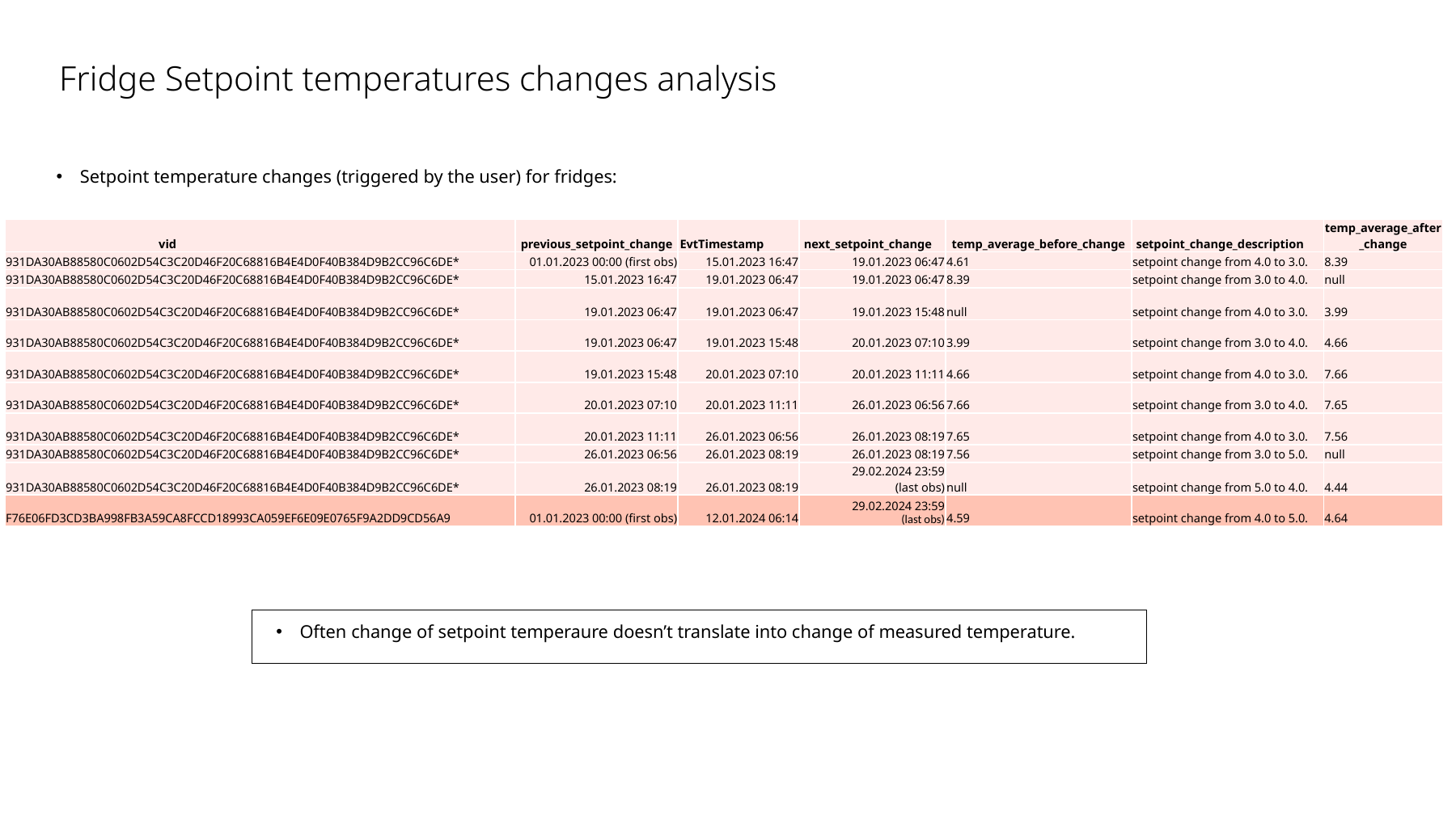

# Fridge Setpoint temperatures changes analysis
Setpoint temperature changes (triggered by the user) for fridges:

| vid | previous\_setpoint\_change | EvtTimestamp | next\_setpoint\_change | temp\_average\_before\_change | setpoint\_change\_description | temp\_average\_after\_change |
| --- | --- | --- | --- | --- | --- | --- |
| 931DA30AB88580C0602D54C3C20D46F20C68816B4E4D0F40B384D9B2CC96C6DE\* | 01.01.2023 00:00 (first obs) | 15.01.2023 16:47 | 19.01.2023 06:47 | 4.61 | setpoint change from 4.0 to 3.0. | 8.39 |
| 931DA30AB88580C0602D54C3C20D46F20C68816B4E4D0F40B384D9B2CC96C6DE\* | 15.01.2023 16:47 | 19.01.2023 06:47 | 19.01.2023 06:47 | 8.39 | setpoint change from 3.0 to 4.0. | null |
| 931DA30AB88580C0602D54C3C20D46F20C68816B4E4D0F40B384D9B2CC96C6DE\* | 19.01.2023 06:47 | 19.01.2023 06:47 | 19.01.2023 15:48 | null | setpoint change from 4.0 to 3.0. | 3.99 |
| 931DA30AB88580C0602D54C3C20D46F20C68816B4E4D0F40B384D9B2CC96C6DE\* | 19.01.2023 06:47 | 19.01.2023 15:48 | 20.01.2023 07:10 | 3.99 | setpoint change from 3.0 to 4.0. | 4.66 |
| 931DA30AB88580C0602D54C3C20D46F20C68816B4E4D0F40B384D9B2CC96C6DE\* | 19.01.2023 15:48 | 20.01.2023 07:10 | 20.01.2023 11:11 | 4.66 | setpoint change from 4.0 to 3.0. | 7.66 |
| 931DA30AB88580C0602D54C3C20D46F20C68816B4E4D0F40B384D9B2CC96C6DE\* | 20.01.2023 07:10 | 20.01.2023 11:11 | 26.01.2023 06:56 | 7.66 | setpoint change from 3.0 to 4.0. | 7.65 |
| 931DA30AB88580C0602D54C3C20D46F20C68816B4E4D0F40B384D9B2CC96C6DE\* | 20.01.2023 11:11 | 26.01.2023 06:56 | 26.01.2023 08:19 | 7.65 | setpoint change from 4.0 to 3.0. | 7.56 |
| 931DA30AB88580C0602D54C3C20D46F20C68816B4E4D0F40B384D9B2CC96C6DE\* | 26.01.2023 06:56 | 26.01.2023 08:19 | 26.01.2023 08:19 | 7.56 | setpoint change from 3.0 to 5.0. | null |
| 931DA30AB88580C0602D54C3C20D46F20C68816B4E4D0F40B384D9B2CC96C6DE\* | 26.01.2023 08:19 | 26.01.2023 08:19 | 29.02.2024 23:59 (last obs) | null | setpoint change from 5.0 to 4.0. | 4.44 |
| F76E06FD3CD3BA998FB3A59CA8FCCD18993CA059EF6E09E0765F9A2DD9CD56A9 | 01.01.2023 00:00 (first obs) | 12.01.2024 06:14 | 29.02.2024 23:59 (last obs) | 4.59 | setpoint change from 4.0 to 5.0. | 4.64 |
Often change of setpoint temperaure doesn’t translate into change of measured temperature.